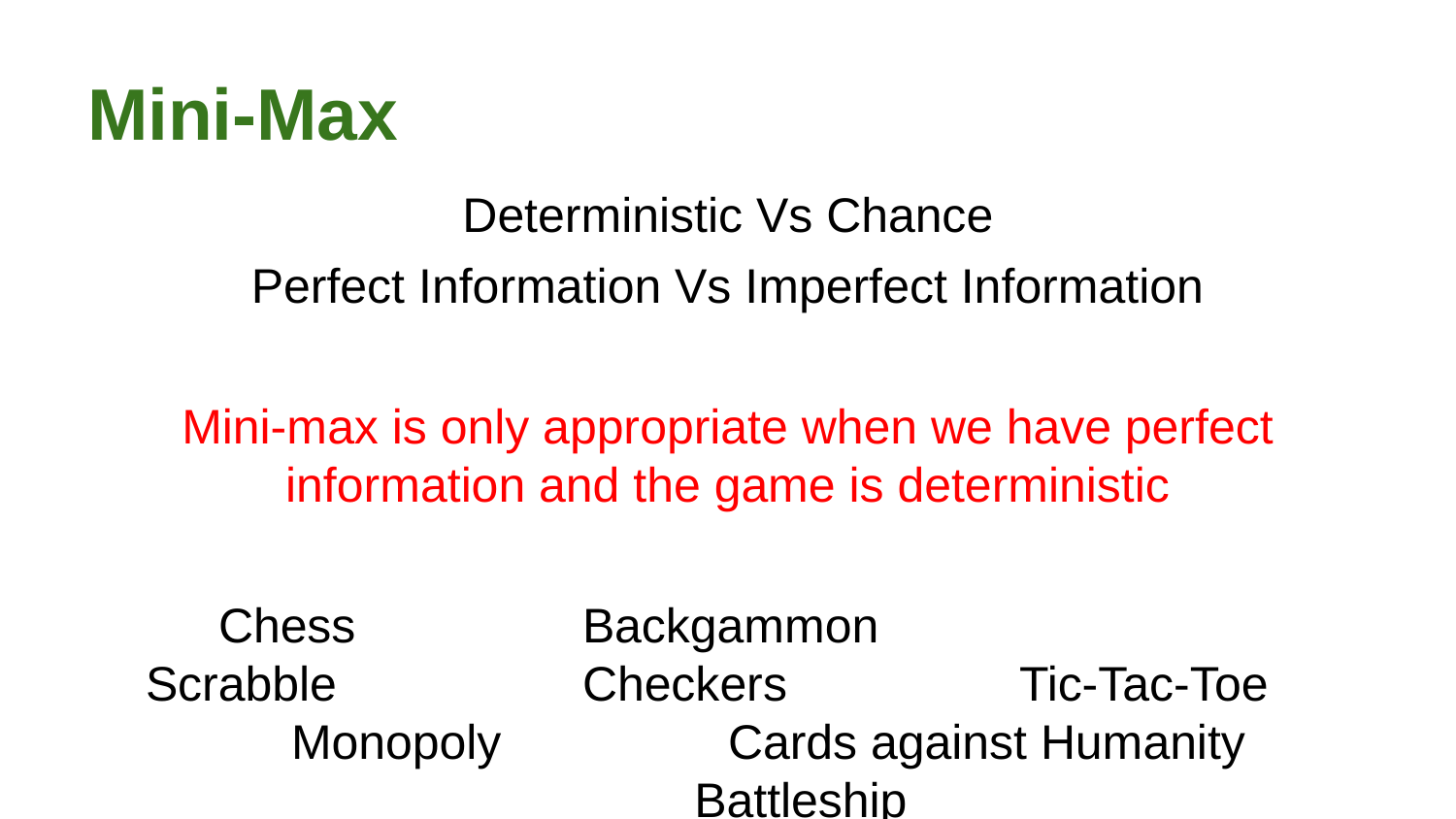

# Mini-Max
Deterministic Vs Chance
Perfect Information Vs Imperfect Information

Mini-max is only appropriate when we have perfect information and the game is deterministic

Chess		Backgammon			Scrabble		Checkers		Tic-Tac-Toe		Monopoly		Cards against Humanity		Battleship